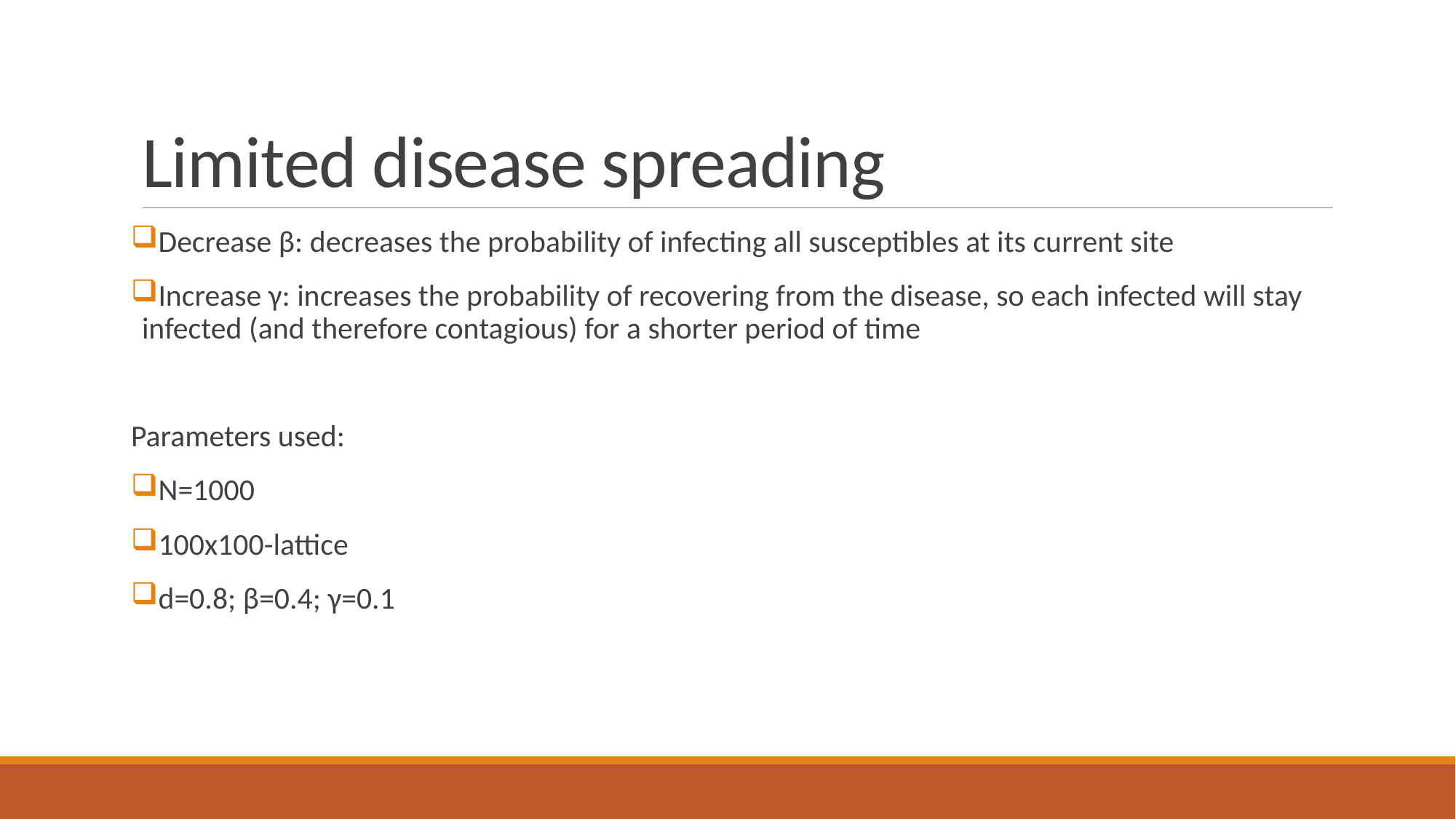

# Limited disease spreading
Decrease β: decreases the probability of infecting all susceptibles at its current site
Increase γ: increases the probability of recovering from the disease, so each infected will stay infected (and therefore contagious) for a shorter period of time

Parameters used:
N=1000
100x100-lattice
d=0.8; β=0.4; γ=0.1